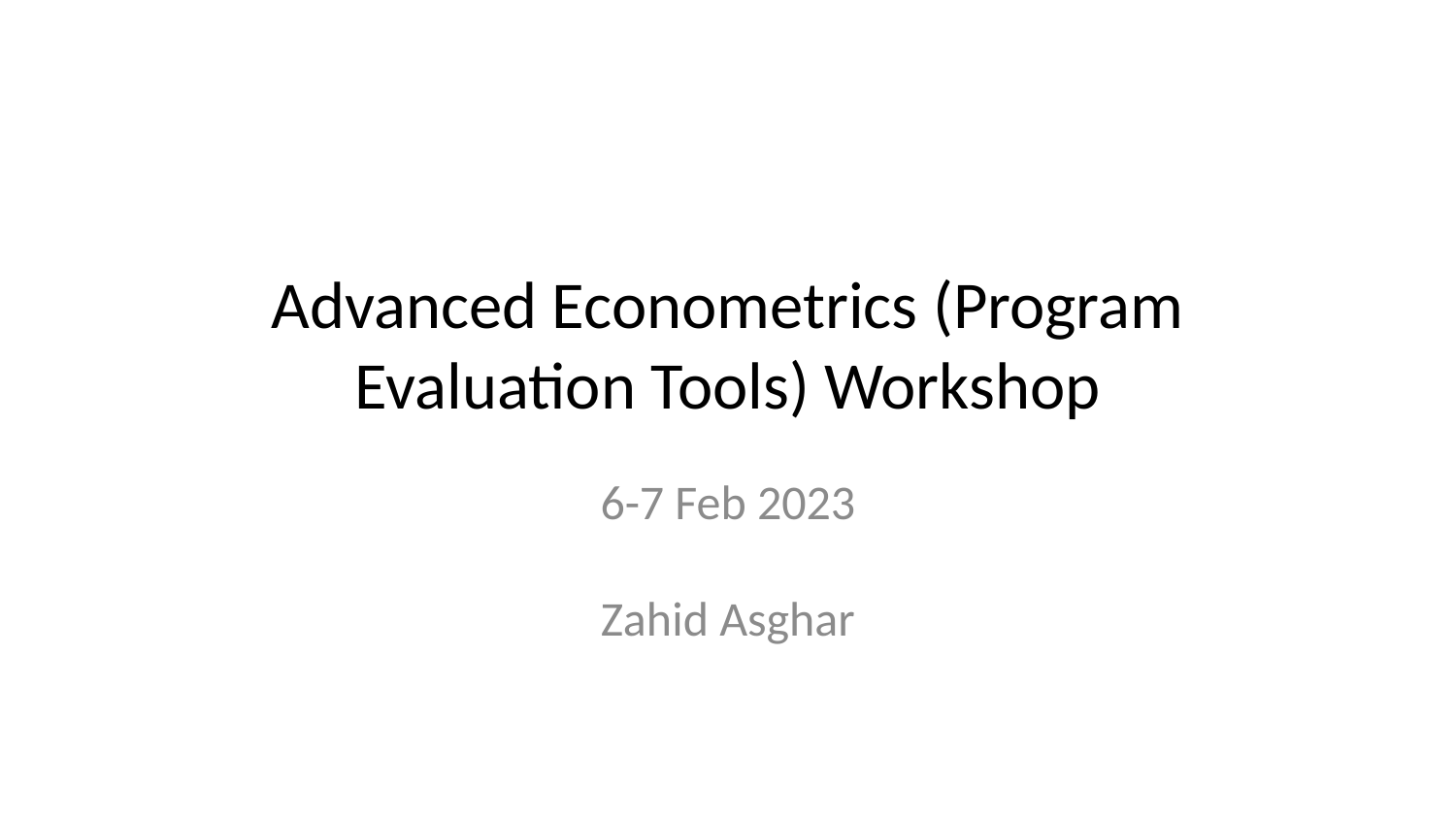

# Advanced Econometrics (Program Evaluation Tools) Workshop
6-7 Feb 2023
Zahid Asghar